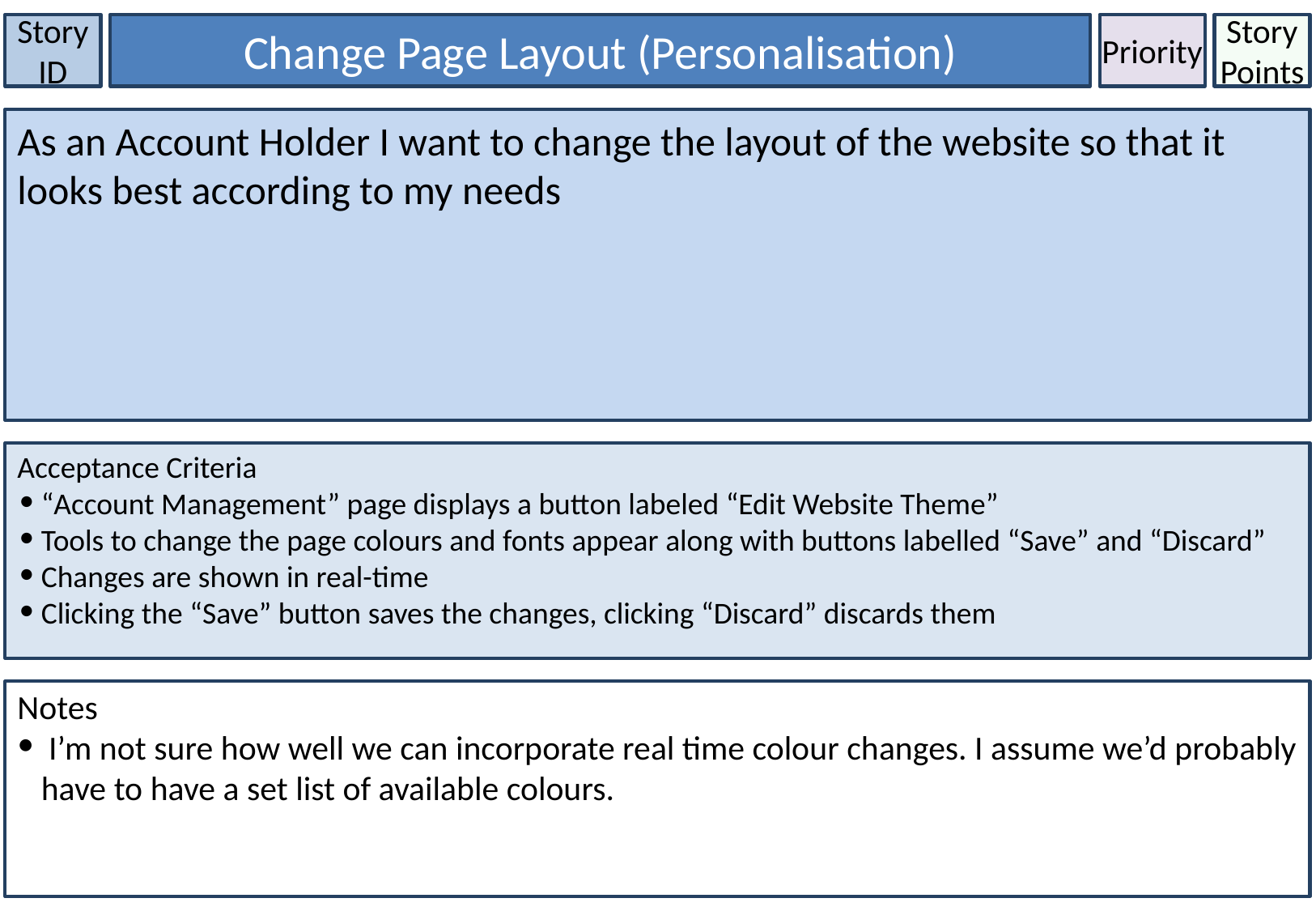

Story ID
Change Page Layout (Personalisation)
Priority
Story Points
As an Account Holder I want to change the layout of the website so that it looks best according to my needs
Acceptance Criteria
“Account Management” page displays a button labeled “Edit Website Theme”
Tools to change the page colours and fonts appear along with buttons labelled “Save” and “Discard”
Changes are shown in real-time
Clicking the “Save” button saves the changes, clicking “Discard” discards them

Notes
 I’m not sure how well we can incorporate real time colour changes. I assume we’d probably have to have a set list of available colours.